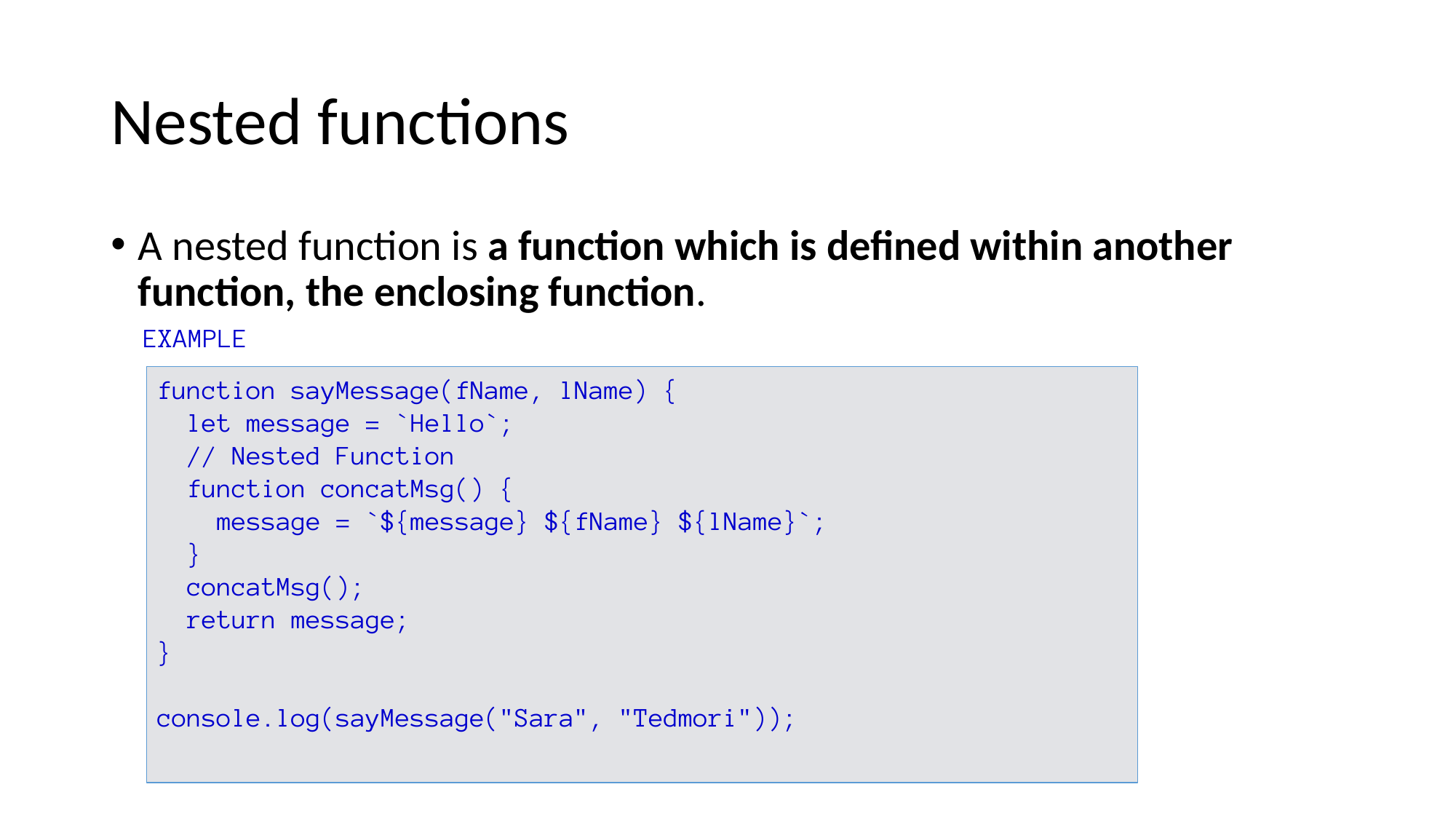

# Nested functions
A nested function is a function which is defined within another function, the enclosing function.

EXAMPLE
function sayMessage(fName, lName) {
  let message = `Hello`;
  // Nested Function
  function concatMsg() {
    message = `${message} ${fName} ${lName}`;
  }
  concatMsg();
  return message;
}

console.log(sayMessage("Sara", "Tedmori"));